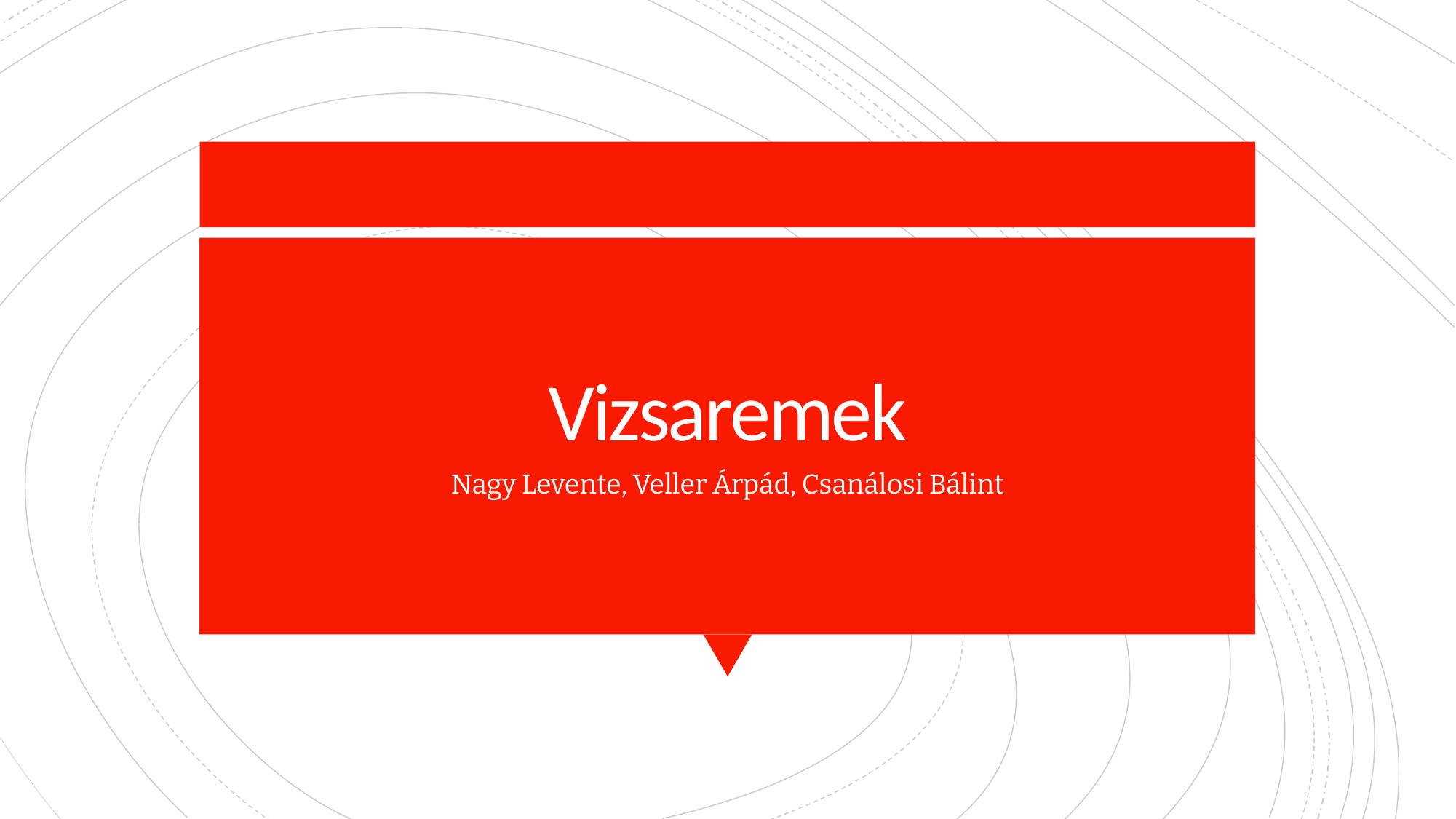

# Vizsaremek
Nagy Levente, Veller Árpád, Csanálosi Bálint